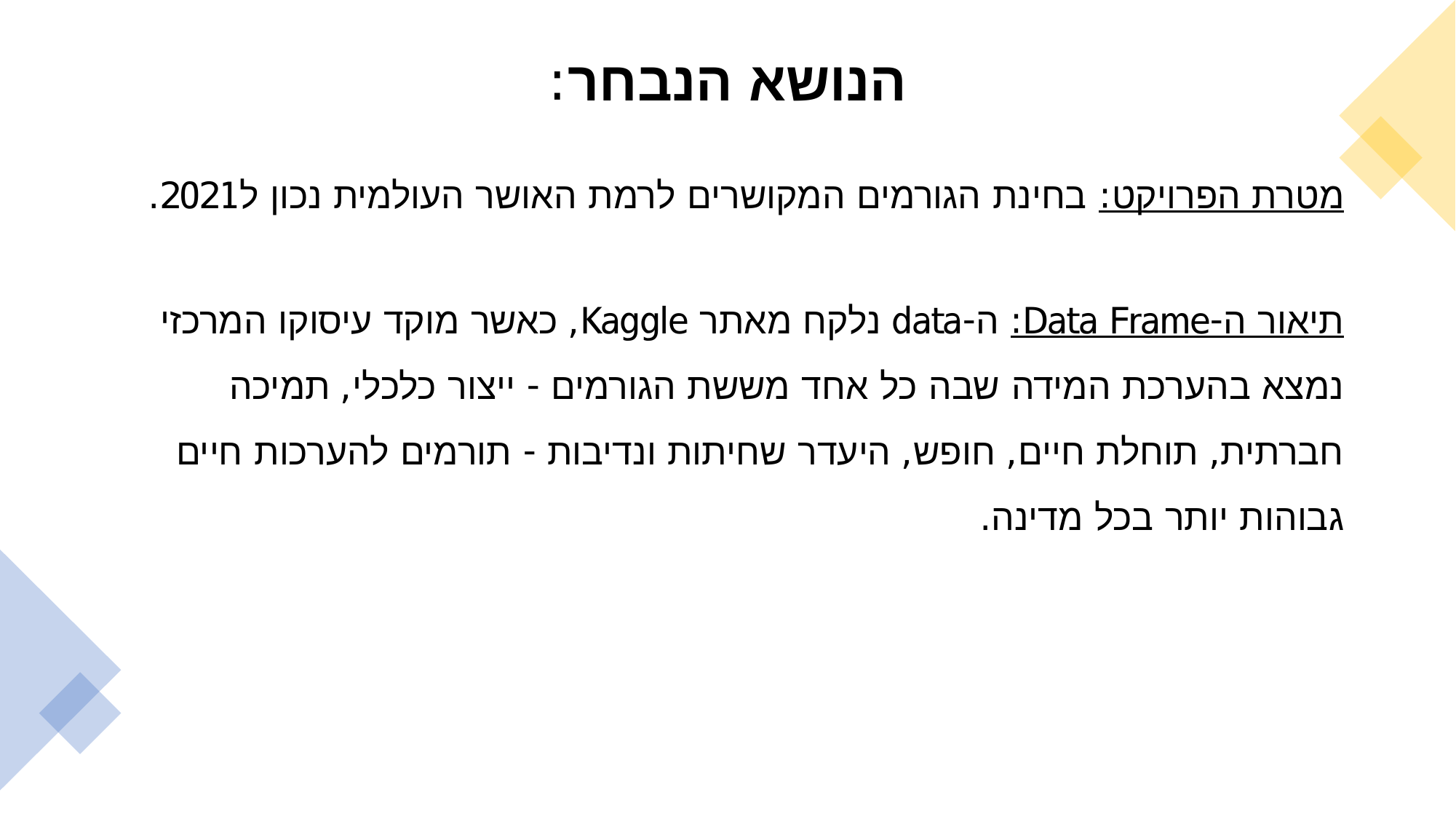

הנושא הנבחר:
מטרת הפרויקט: בחינת הגורמים המקושרים לרמת האושר העולמית נכון ל2021.
תיאור ה-Data Frame: ה-data נלקח מאתר Kaggle, כאשר מוקד עיסוקו המרכזי נמצא בהערכת המידה שבה כל אחד מששת הגורמים - ייצור כלכלי, תמיכה חברתית, תוחלת חיים, חופש, היעדר שחיתות ונדיבות - תורמים להערכות חיים גבוהות יותר בכל מדינה.